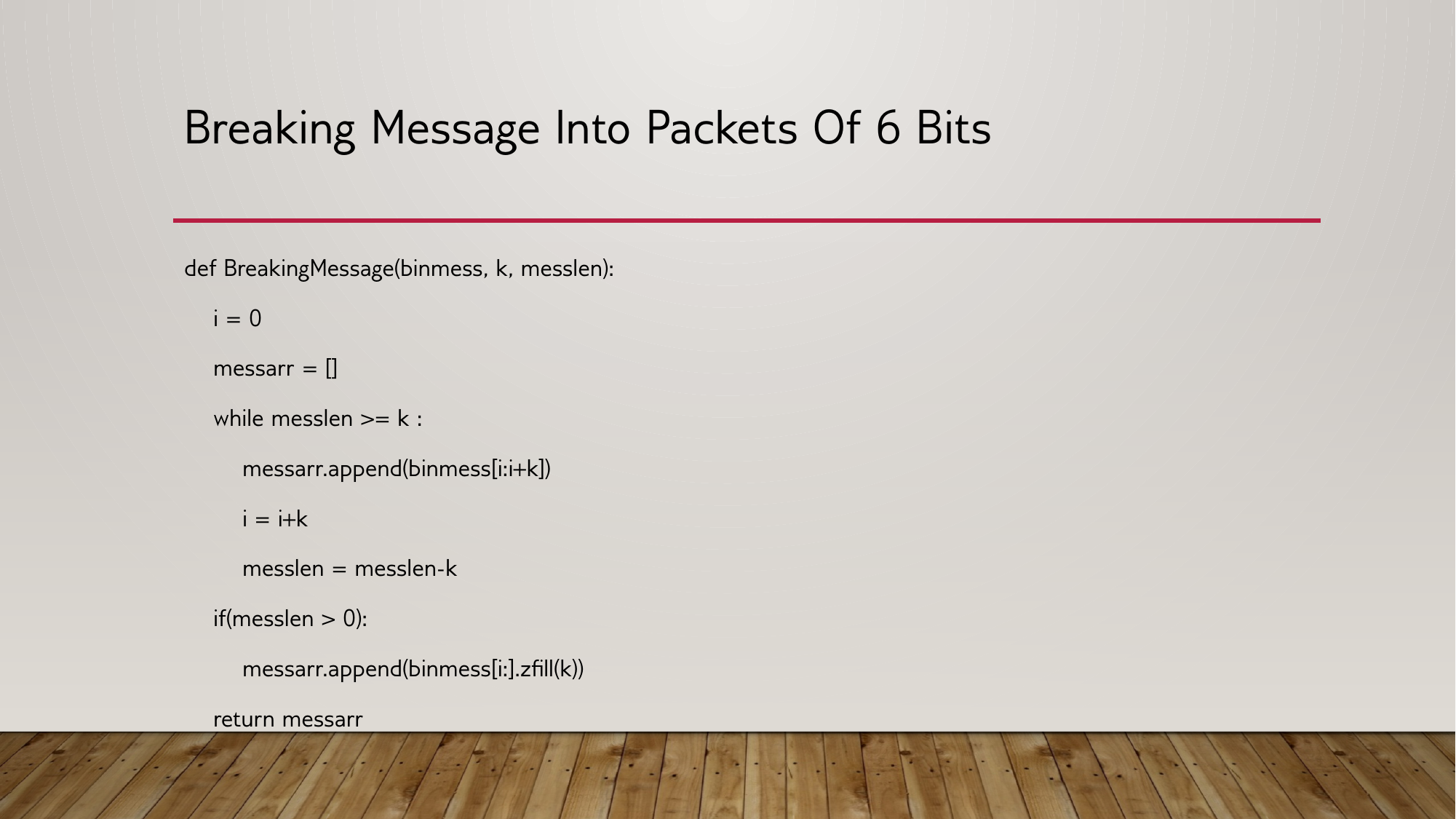

# Breaking Message Into Packets Of 6 Bits
def BreakingMessage(binmess, k, messlen):
    i = 0
    messarr = []
    while messlen >= k :
        messarr.append(binmess[i:i+k])
        i = i+k
        messlen = messlen-k
    if(messlen > 0):
        messarr.append(binmess[i:].zfill(k))
    return messarr